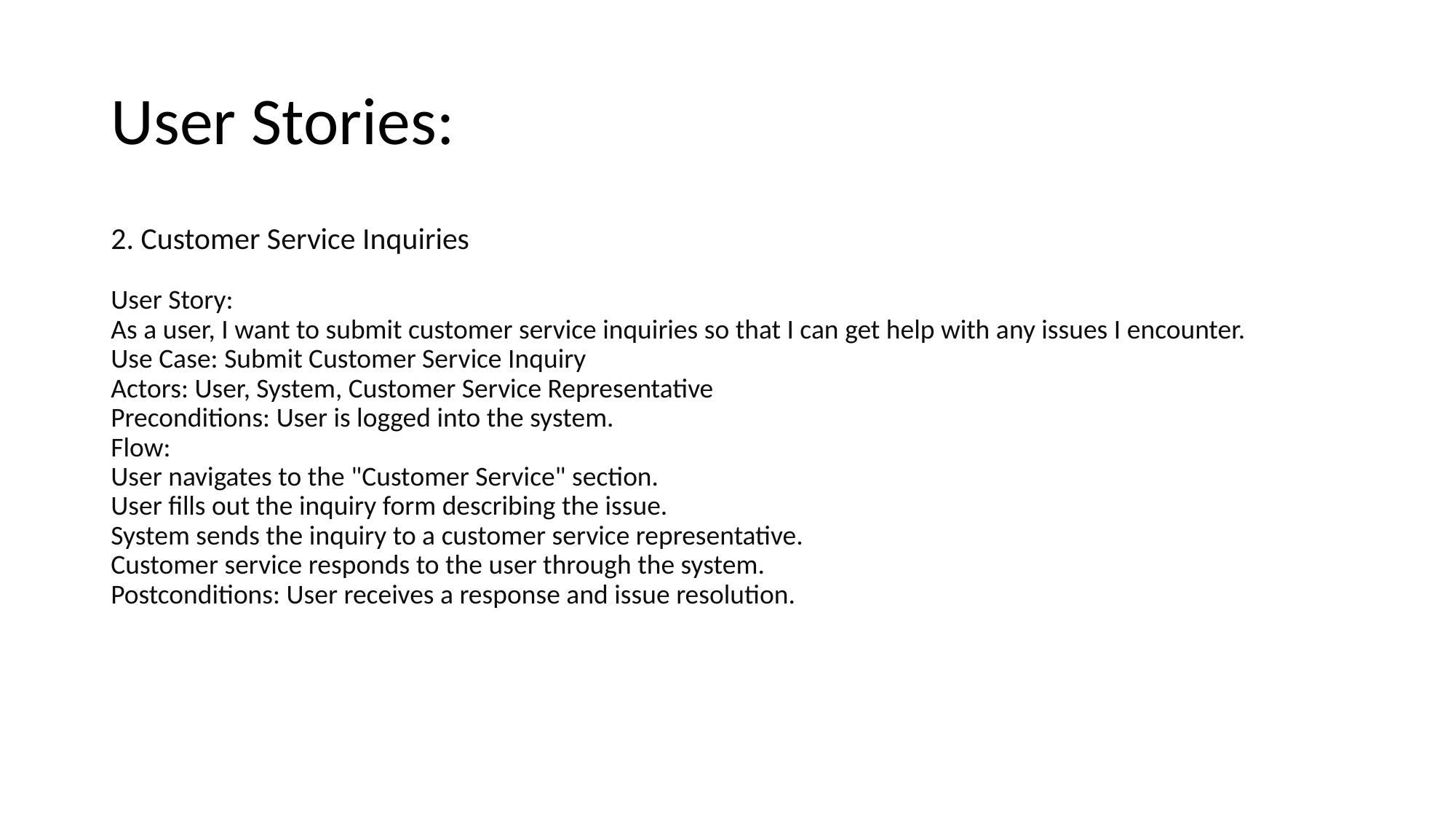

# User Stories:
2. Customer Service Inquiries
User Story:
As a user, I want to submit customer service inquiries so that I can get help with any issues I encounter.
Use Case: Submit Customer Service Inquiry
Actors: User, System, Customer Service Representative
Preconditions: User is logged into the system.
Flow:
User navigates to the "Customer Service" section.
User fills out the inquiry form describing the issue.
System sends the inquiry to a customer service representative.
Customer service responds to the user through the system.
Postconditions: User receives a response and issue resolution.